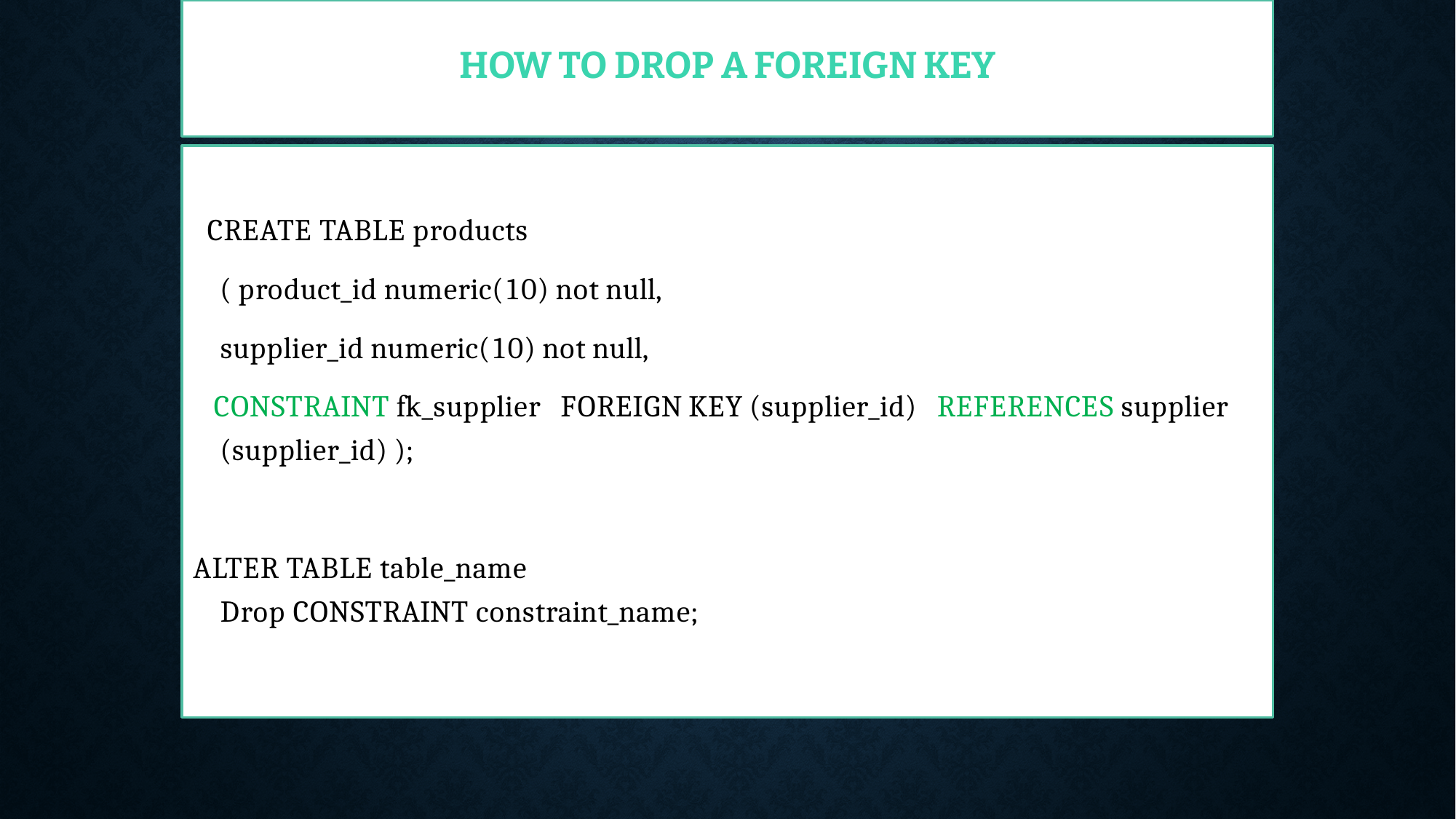

# How to Drop a foreign key

  CREATE TABLE products
    ( product_id numeric(10) not null,
    supplier_id numeric(10) not null,
   CONSTRAINT fk_supplier   FOREIGN KEY (supplier_id)   REFERENCES supplier (supplier_id) );

ALTER TABLE table_name
Drop CONSTRAINT constraint_name;